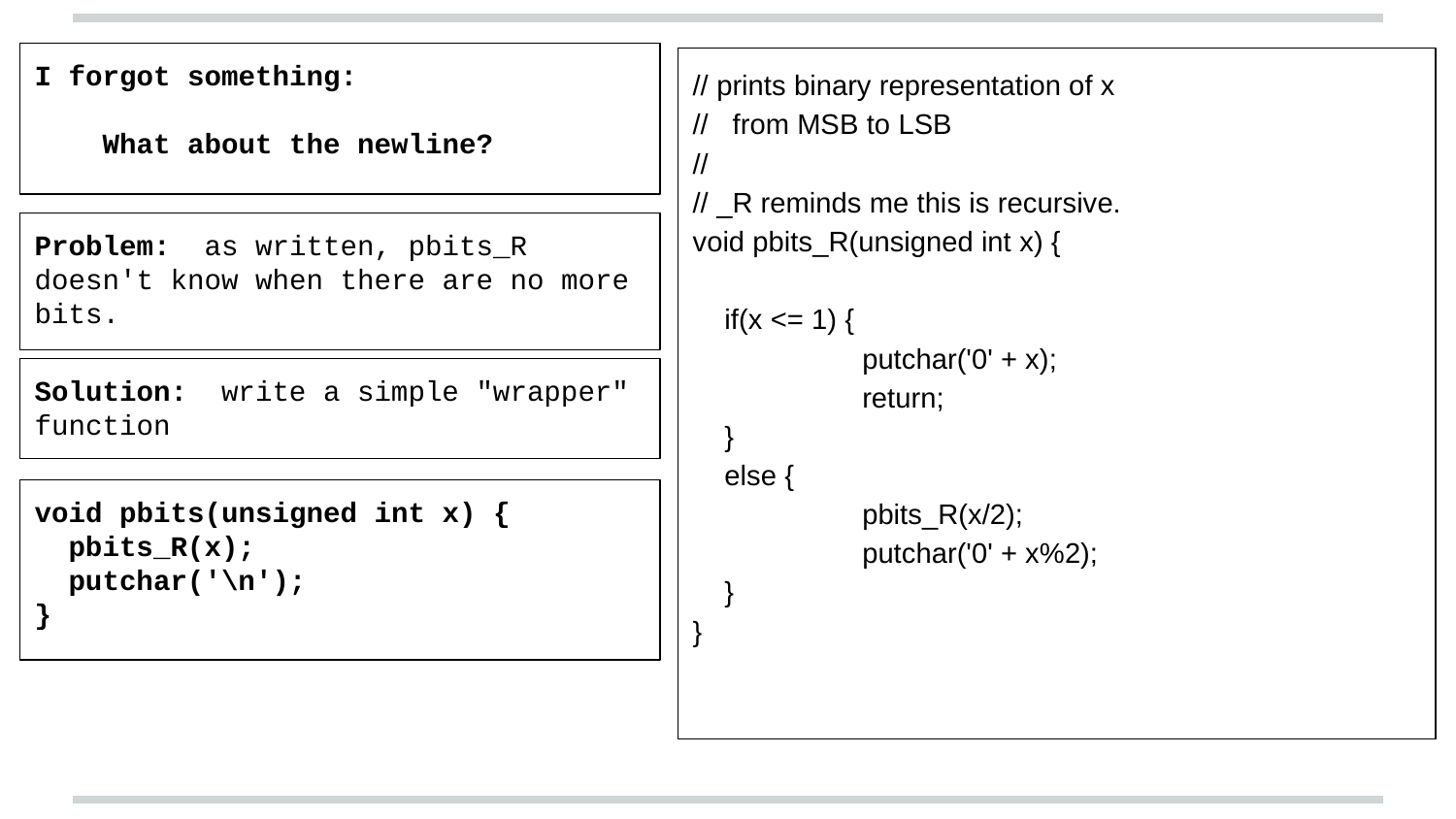

I forgot something:

    What about the newline?
// prints binary representation of x
//   from MSB to LSB
//
// _R reminds me this is recursive.
void pbits_R(unsigned int x) {
    if(x <= 1) {
	   putchar('0' + x);
	   return;
    }
    else {
	   pbits_R(x/2);
	   putchar('0' + x%2);
    }
}

Problem:  as written, pbits_R doesn't know when there are no more bits.
Solution:  write a simple "wrapper" function
void pbits(unsigned int x) {
  pbits_R(x);
  putchar('\n');
}